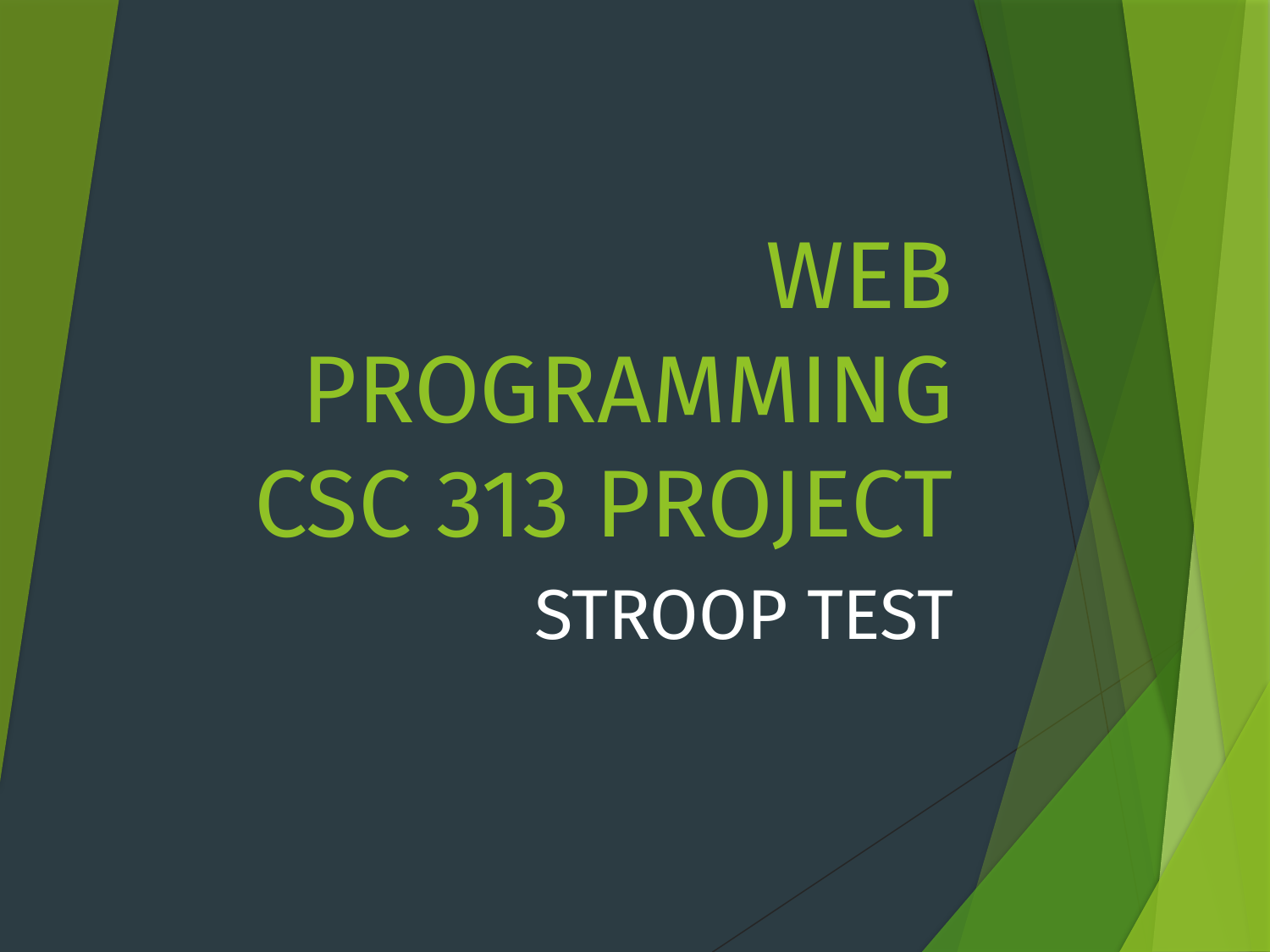

# WEB PROGRAMMING CSC 313 PROJECT
STROOP TEST